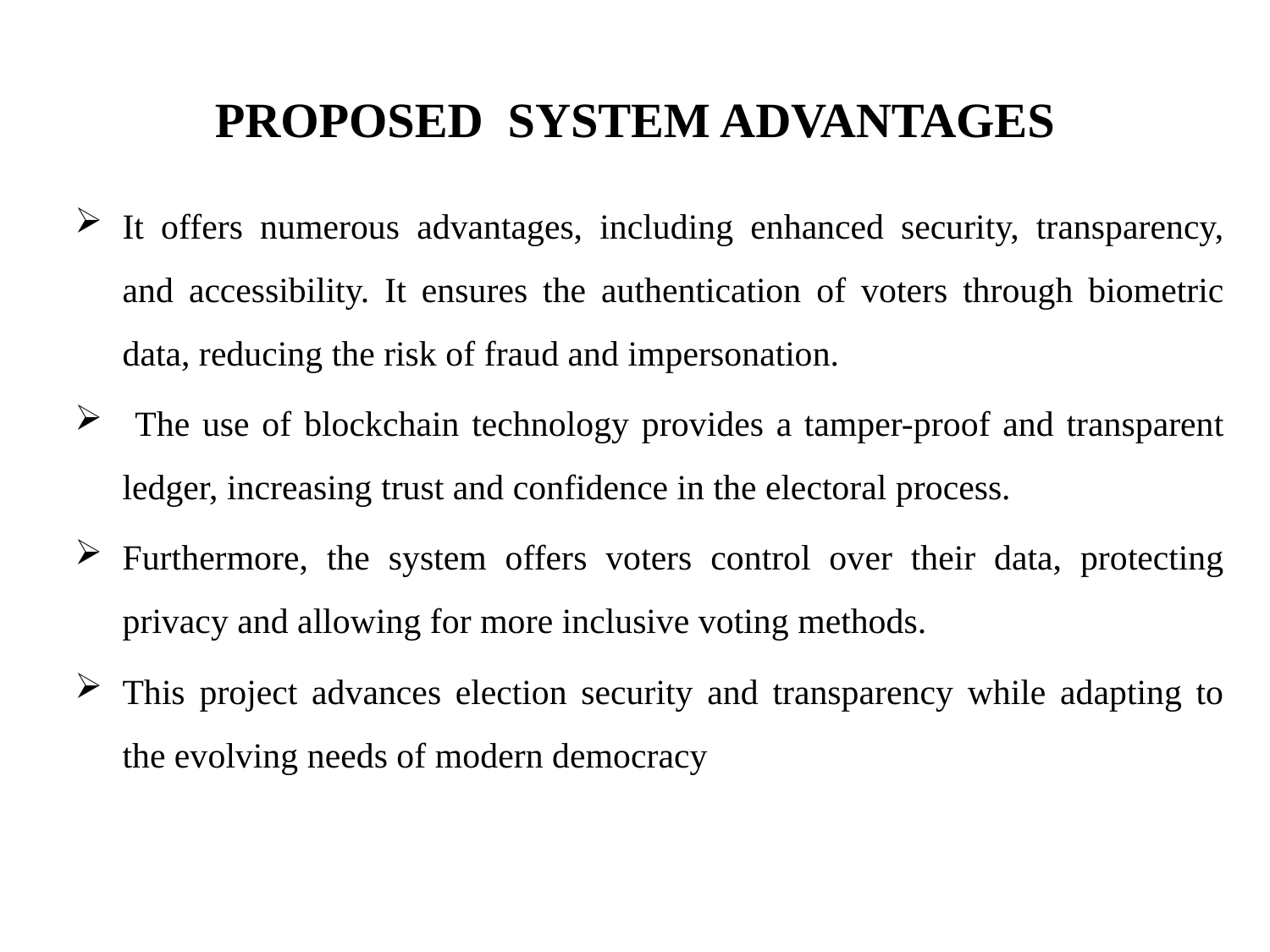

# PROPOSED  SYSTEM ADVANTAGES
It offers numerous advantages, including enhanced security, transparency, and accessibility. It ensures the authentication of voters through biometric data, reducing the risk of fraud and impersonation.
 The use of blockchain technology provides a tamper-proof and transparent ledger, increasing trust and confidence in the electoral process.
Furthermore, the system offers voters control over their data, protecting privacy and allowing for more inclusive voting methods.
This project advances election security and transparency while adapting to the evolving needs of modern democracy